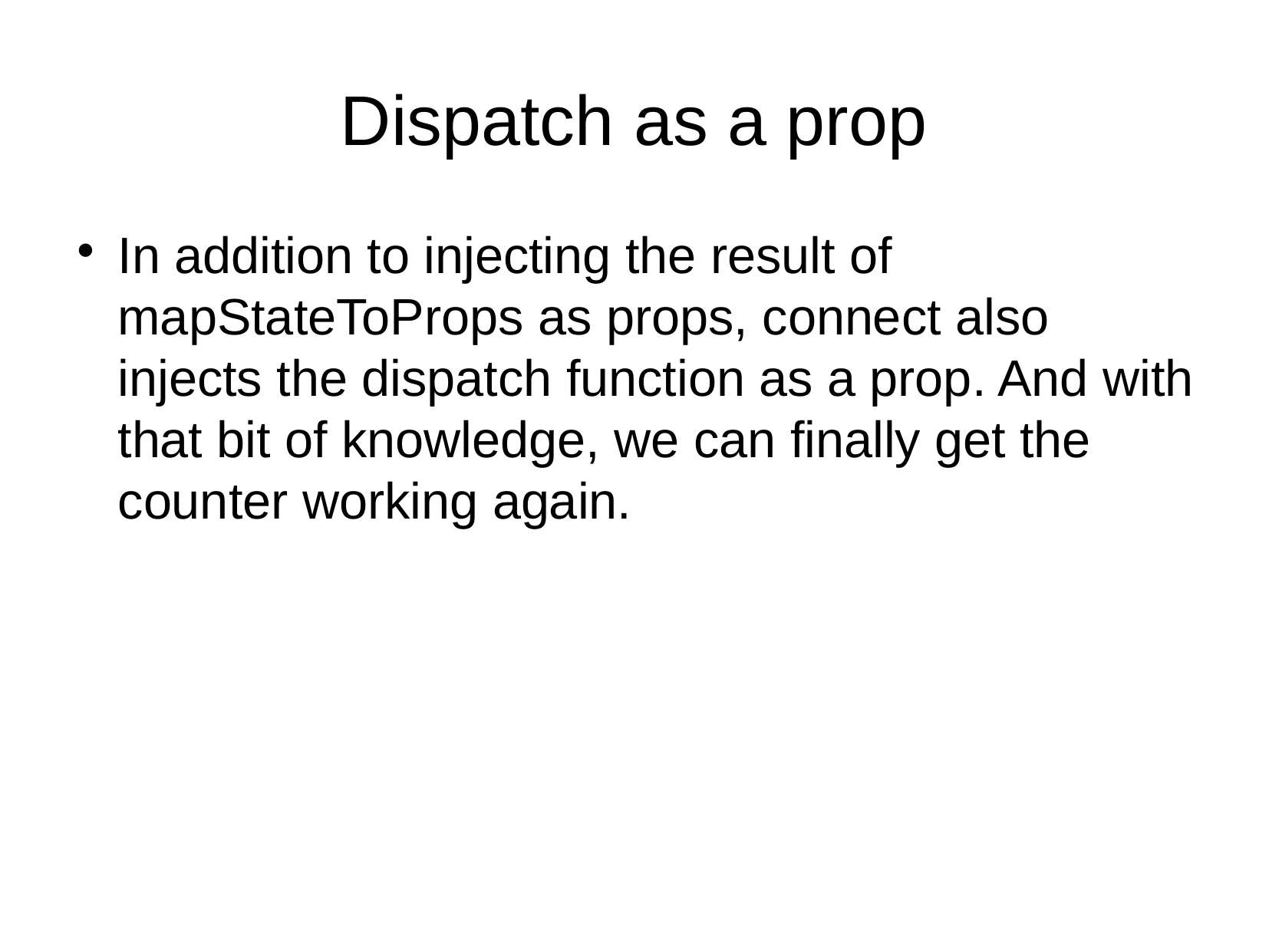

Dispatch as a prop
In addition to injecting the result of mapStateToProps as props, connect also injects the dispatch function as a prop. And with that bit of knowledge, we can finally get the counter working again.